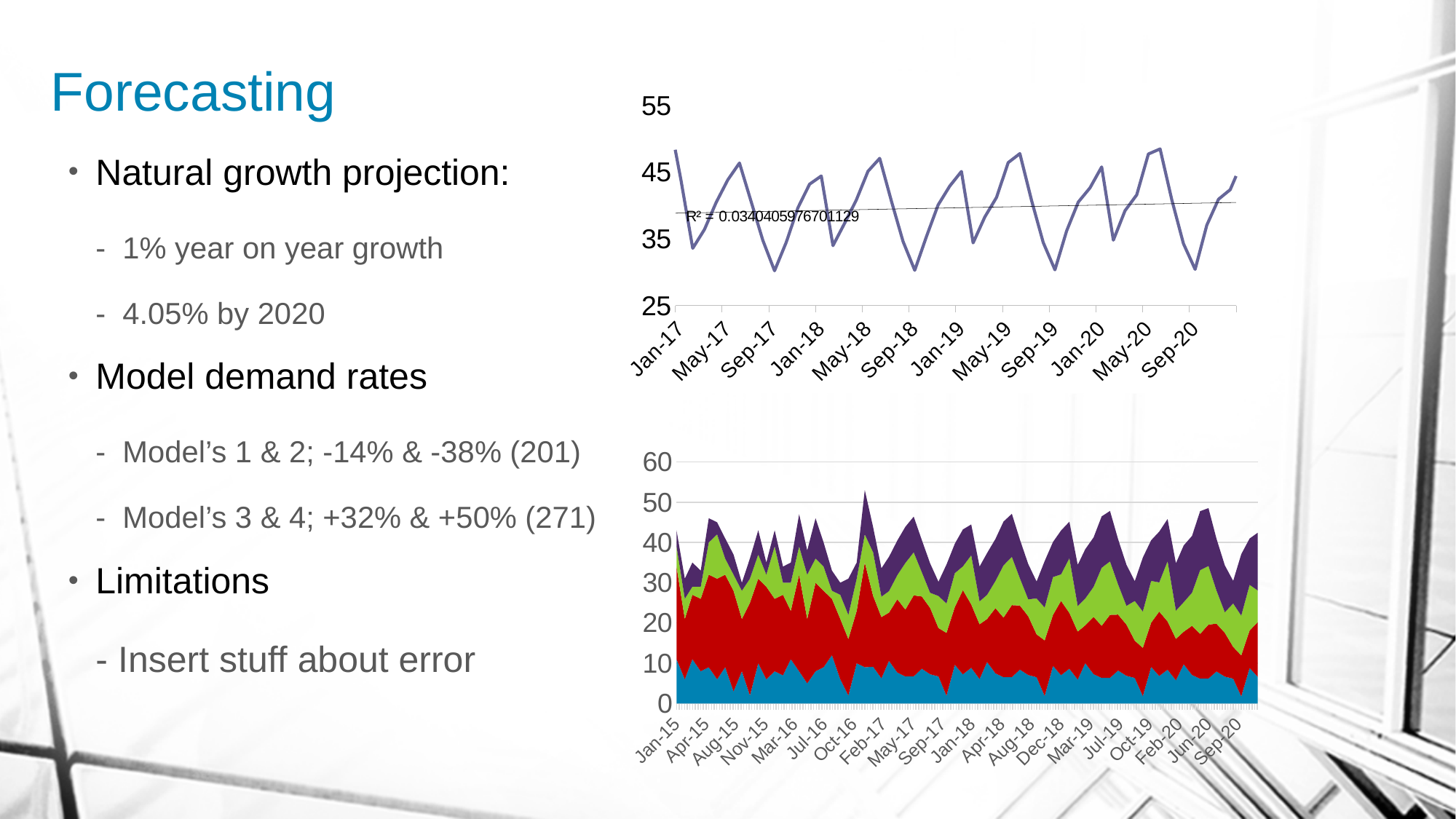

# Forecasting

### Chart

| Category |  |
|---|---|
| 42005 | 43.0 |
| 42036 | 31.0 |
| 42064 | 35.0 |
| 42095 | 33.0 |
| 42125 | 46.0 |
| 42156 | 45.0 |
| 42186 | 41.0 |
| 42217 | 37.0 |
| 42248 | 30.0 |
| 42278 | 36.0 |
| 42309 | 43.0 |
| 42339 | 35.0 |
| 42370 | 43.0 |
| 42401 | 34.0 |
| 42430 | 35.0 |
| 42461 | 47.0 |
| 42491 | 38.0 |
| 42522 | 46.0 |
| 42552 | 40.0 |
| 42583 | 33.0 |
| 42614 | 30.0 |
| 42644 | 31.0 |
| 42675 | 35.0 |
| 42705 | 53.0 |
| 42736 | 43.78297817687162 |
| 42767 | 33.5930681524304 |
| 42795 | 36.417568456869006 |
| 42826 | 40.47056156351038 |
| 42856 | 43.87726840643417 |
| 42887 | 46.3997507357377 |
| 42917 | 40.59948421112011 |
| 42948 | 34.78703916151846 |
| 42979 | 30.22646239404479 |
| 43009 | 34.50005640730534 |
| 43040 | 39.67916921994343 |
| 43070 | 43.221904951271874 |
| 43101 | 44.45843871245414 |
| 43132 | 34.00309873429317 |
| 43160 | 37.36037018730286 |
| 43191 | 40.854436946143785 |
| 43221 | 45.169541320235474 |
| 43252 | 47.104663224679776 |
| 43282 | 40.697437538130714 |
| 43313 | 34.624541878308264 |
| 43344 | 30.29831307858631 |
| 43374 | 35.36151209151509 |
| 43405 | 40.10889866290565 |
| 43435 | 42.94729101466667 |
| 43466 | 45.13389924803666 |
| 43497 | 34.413129316155946 |
| 43525 | 38.30317191773671 |
| 43556 | 41.2383123287772 |
| 43586 | 46.46181423403678 |
| 43617 | 47.80957571362184 |
| 43647 | 40.795390865141314 |
| 43678 | 34.46204459509808 |
| 43709 | 30.370163763127834 |
| 43739 | 36.22296777572484 |
| 43770 | 40.538628105867865 |
| 43800 | 42.672677078061454 |
| 43831 | 45.80935978361917 |
| 43862 | 34.82315989801872 |
| 43891 | 39.24597364817056 |
| 43922 | 41.622187711410604 |
| 43952 | 47.754087147838064 |
| 43983 | 48.51448820256391 |
| 44013 | 40.89334419215193 |
| 44044 | 34.299547311887885 |
| 44075 | 30.442014447669358 |
| 44105 | 37.08442345993459 |
| 44136 | 40.96835754883008 |
| 44166 | 42.39806314145625 |
| 44197 | 46.48482031920169 |
| 44228 | 35.2331904798815 |
| 44256 | 40.18877537860442 |
| 44287 | 42.00606309404401 |
| 44317 | 49.046360061639376 |
| 44348 | 49.21940069150599 |
| 44378 | 40.99129751916253 |
| 44409 | 34.13705002867769 |
| 44440 | 30.513865132210874 |
| 44470 | 37.94587914414434 |
| 44501 | 41.3980869917923 |
| 44531 | 42.123449204851035 |
| 44562 | 47.160280854784205 |
| 44593 | 35.64322106174427 |
| 44621 | 41.131577109038275 |
| 44652 | 42.389938476677415 |
| 44682 | 50.33863297544066 |
| 44713 | 49.92431318044805 |
| 44743 | 41.08925084617314 |
| 44774 | 33.9745527454675 |
| 44805 | 30.585715816752398 |
| 44835 | 38.8073348283541 |
| 44866 | 41.82781643475451 |
| 44896 | 41.84883526824582 |
| 44927 | 47.83574139036672 |
| 44958 | 36.053251643607055 |
| 44986 | 42.074378839472125 |
| 45017 | 42.77381385931082 |
| 45047 | 51.630905889241966 |
| 45078 | 50.62922566939013 |
| 45108 | 41.18720417318374 |
| 45139 | 33.812055462257305 |
| 45170 | 30.65756650129392 |
| 45200 | 39.668790512563845 |
| 45231 | 42.25754587771673 |
| 45261 | 41.57422133164061 |
Natural growth projection:
-  1% year on year growth
-  4.05% by 2020
Model demand rates
-  Model’s 1 & 2; -14% & -38% (201)
-  Model’s 3 & 4; +32% & +50% (271)
Limitations
- Insert stuff about error

### Chart

| Category |  |  |  |  |
|---|---|---|---|---|
|  | 11.0 | 23.0 | 5.0 | 4.0 |
|  | 6.0 | 15.0 | 5.0 | 5.0 |
|  | 11.0 | 16.0 | 2.0 | 6.0 |
|  | 8.0 | 18.0 | 3.0 | 4.0 |
|  | 9.0 | 23.0 | 8.0 | 6.0 |
|  | 6.0 | 25.0 | 11.0 | 3.0 |
|  | 9.0 | 23.0 | 4.0 | 5.0 |
|  | 3.0 | 25.0 | 4.0 | 5.0 |
|  | 8.0 | 13.0 | 7.0 | 2.0 |
|  | 2.0 | 23.0 | 6.0 | 5.0 |
|  | 10.0 | 21.0 | 6.0 | 6.0 |
|  | 6.0 | 23.0 | 3.0 | 3.0 |
|  | 8.0 | 18.0 | 13.0 | 4.0 |
|  | 7.0 | 20.0 | 3.0 | 4.0 |
|  | 11.0 | 12.0 | 7.0 | 5.0 |
|  | 8.0 | 24.0 | 7.0 | 8.0 |
|  | 5.0 | 16.0 | 11.0 | 6.0 |
|  | 8.0 | 22.0 | 6.0 | 10.0 |
|  | 9.0 | 19.0 | 6.0 | 6.0 |
|  | 12.0 | 14.0 | 2.0 | 5.0 |
|  | 6.0 | 15.0 | 6.0 | 3.0 |
|  | 2.0 | 14.0 | 6.0 | 9.0 |
|  | 10.0 | 13.0 | 8.0 | 4.0 |
|  | 9.0 | 26.0 | 7.0 | 11.0 |
|  | 9.118865927965219 | 17.61389039859766 | 10.812020509534838 | 6.238201340773906 |
|  | 6.257468625520554 | 15.202635226332111 | 5.0641648673776976 | 7.068799433200035 |
|  | 10.578244531982097 | 11.987097663079837 | 5.334956621779908 | 8.517269640027168 |
|  | 7.692613897234638 | 18.20018980044144 | 5.989196379801488 | 8.588561486032814 |
|  | 6.705677469023126 | 16.623723378245575 | 11.568797407292145 | 8.979070151873326 |
|  | 6.742301525475294 | 20.118104253132643 | 10.678122685502869 | 8.861222271626895 |
|  | 8.651961505975658 | 17.92676018416839 | 6.04265769950412 | 7.97810482147194 |
|  | 7.265455098300598 | 16.47217817988865 | 3.7596823680019 | 7.289723515327307 |
|  | 6.715639876485849 | 12.01592418551461 | 7.9797226589426895 | 3.515175673101642 |
|  | 1.922156321825726 | 15.611588419730303 | 7.309433191487096 | 9.656878474262214 |
|  | 9.609938039988121 | 14.33000766381204 | 8.424334510357696 | 7.314889005785576 |
|  | 7.2256785622164905 | 20.93088879889772 | 5.897643689004409 | 9.167693901153259 |
|  | 8.876522876203072 | 15.73763457977638 | 12.194530184187181 | 7.649751072287507 |
|  | 6.090800977310587 | 13.568725766362821 | 5.704881421162923 | 8.63869056945684 |
|  | 10.295866275308507 | 10.68713660163338 | 6.002891421748794 | 10.374475888612182 |
|  | 7.486807552771826 | 16.20843957021995 | 6.73129919499631 | 10.4278906281557 |
|  | 6.5258745176202435 | 14.787751426195024 | 12.987601375403079 | 10.868314001017126 |
|  | 6.561111691729096 | 17.87556340975902 | 11.97444531404191 | 10.693542809149745 |
|  | 8.418930391404677 | 15.909749679852949 | 6.768888488412128 | 9.599868978460961 |
|  | 7.069327810290747 | 14.60128665263325 | 4.207055452973512 | 8.746871962410754 |
|  | 6.5339458442679685 | 10.638128280603217 | 8.919924792106793 | 4.206314161608331 |
|  | 1.8700341816790909 | 13.80422873131251 | 8.162285333447338 | 11.52496384507615 |
|  | 9.34876002789507 | 12.654855999827829 | 9.397806177580518 | 8.707476457602231 |
|  | 7.02885396148946 | 18.460036369692304 | 6.572644330809835 | 10.885756352675068 |
|  | 8.634179824440928 | 13.861378760955096 | 13.577039858839525 | 9.061300803801108 |
|  | 5.92413332910062 | 11.934816306393536 | 6.345597974948148 | 10.208581705713645 |
|  | 10.013488018634915 | 9.387175540186925 | 6.67082622171768 | 12.231682137197193 |
|  | 7.281001208309013 | 14.216689339998464 | 7.4734020101911325 | 12.267219770278583 |
|  | 6.346071566217361 | 12.951779474144471 | 14.406405343514017 | 12.757557850160925 |
|  | 6.379921857982898 | 15.6330225663854 | 13.270767942580951 | 12.525863346672594 |
|  | 8.185899276833696 | 13.892739175537505 | 7.495119277320137 | 11.22163313544998 |
|  | 6.8732005222808965 | 12.730395125377852 | 4.654428537945123 | 10.204020409494204 |
|  | 6.35225181205009 | 9.260332375691826 | 9.860126925270897 | 4.89745265011502 |
|  | 1.8179120415324557 | 11.996869042894716 | 9.015137475407581 | 13.39304921589009 |
|  | 9.087582015802019 | 10.979704335843621 | 10.37127784480334 | 10.100063909418887 |
|  | 6.832029360762432 | 15.989183940486887 | 7.247644972615258 | 12.603818804196877 |
|  | 8.391836772678783 | 11.985122942133811 | 14.959549533491867 | 10.47285053531471 |
|  | 5.757465680890652 | 10.300906846424247 | 6.986314528733374 | 11.778472841970448 |
|  | 9.731109761961326 | 8.087214478740469 | 7.338761021686566 | 14.088888385782205 |
|  | 7.075194863846201 | 12.224939109776976 | 8.215504825385954 | 14.106548912401468 |
|  | 6.166268614814479 | 11.115807522093917 | 15.825209311624947 | 14.646801699304723 |
|  | 6.198732024236701 | 13.39048172301178 | 14.56709057111999 | 14.358183884195443 |
|  | 7.952868162262715 | 11.875728671222063 | 8.221350066228148 | 12.843397292439 |
|  | 6.677073234271046 | 10.85950359812245 | 5.101801622916736 | 11.661168856577651 |
|  | 6.170557779832211 | 7.882536470780435 | 10.800329058435002 | 5.588591138621708 |
|  | 1.7657899013858207 | 10.189509354476924 | 9.867989617367822 | 15.261134586704026 |
|  | 8.826404003708967 | 9.30455267185941 | 11.344749512026159 | 11.492651361235543 |
|  | 6.635204760035402 | 13.51833151128147 | 7.922645614420684 | 14.321881255718687 |